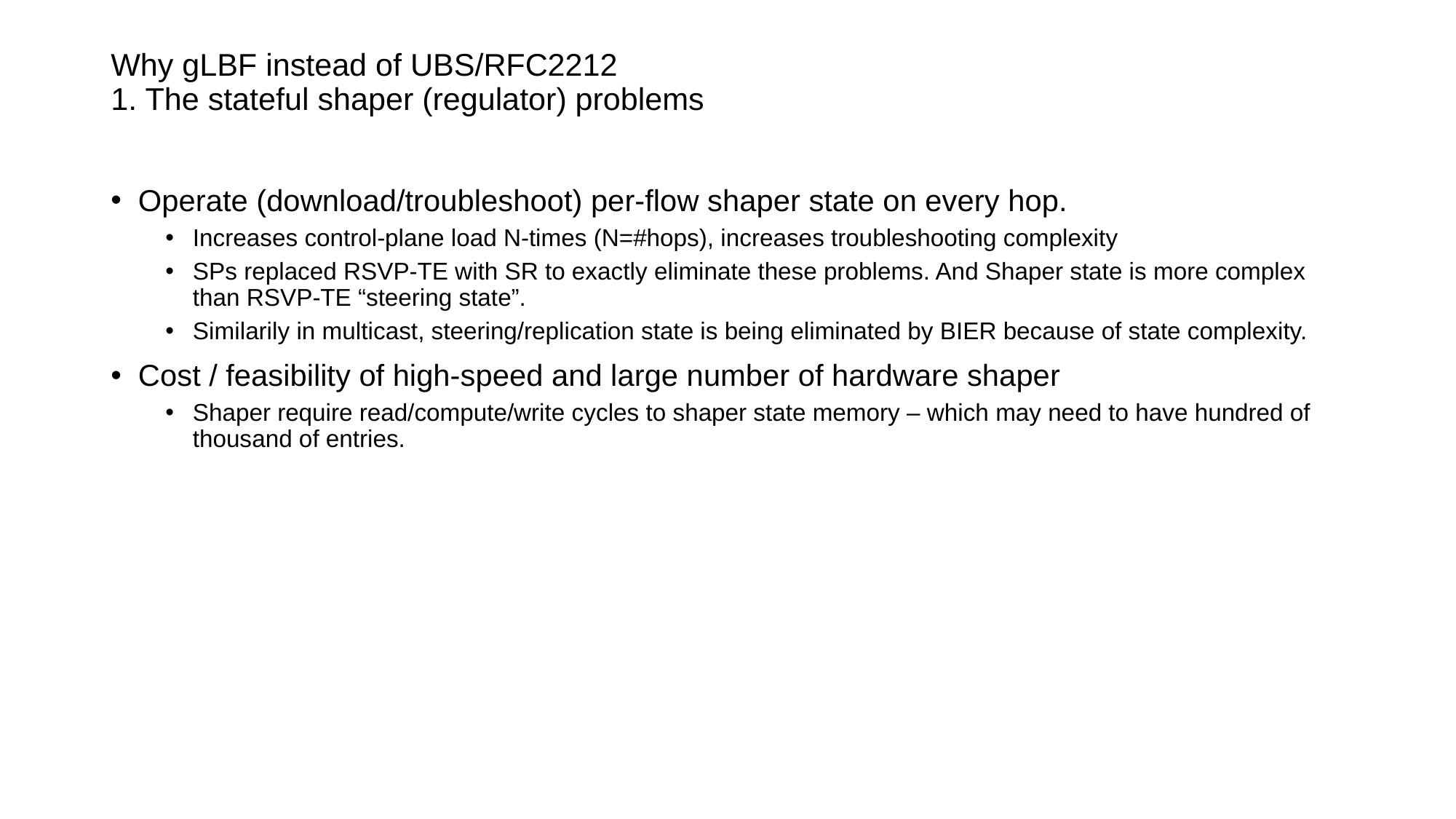

# Why gLBF instead of UBS/RFC2212 1. The stateful shaper (regulator) problems
Operate (download/troubleshoot) per-flow shaper state on every hop.
Increases control-plane load N-times (N=#hops), increases troubleshooting complexity
SPs replaced RSVP-TE with SR to exactly eliminate these problems. And Shaper state is more complex than RSVP-TE “steering state”.
Similarily in multicast, steering/replication state is being eliminated by BIER because of state complexity.
Cost / feasibility of high-speed and large number of hardware shaper
Shaper require read/compute/write cycles to shaper state memory – which may need to have hundred of thousand of entries.